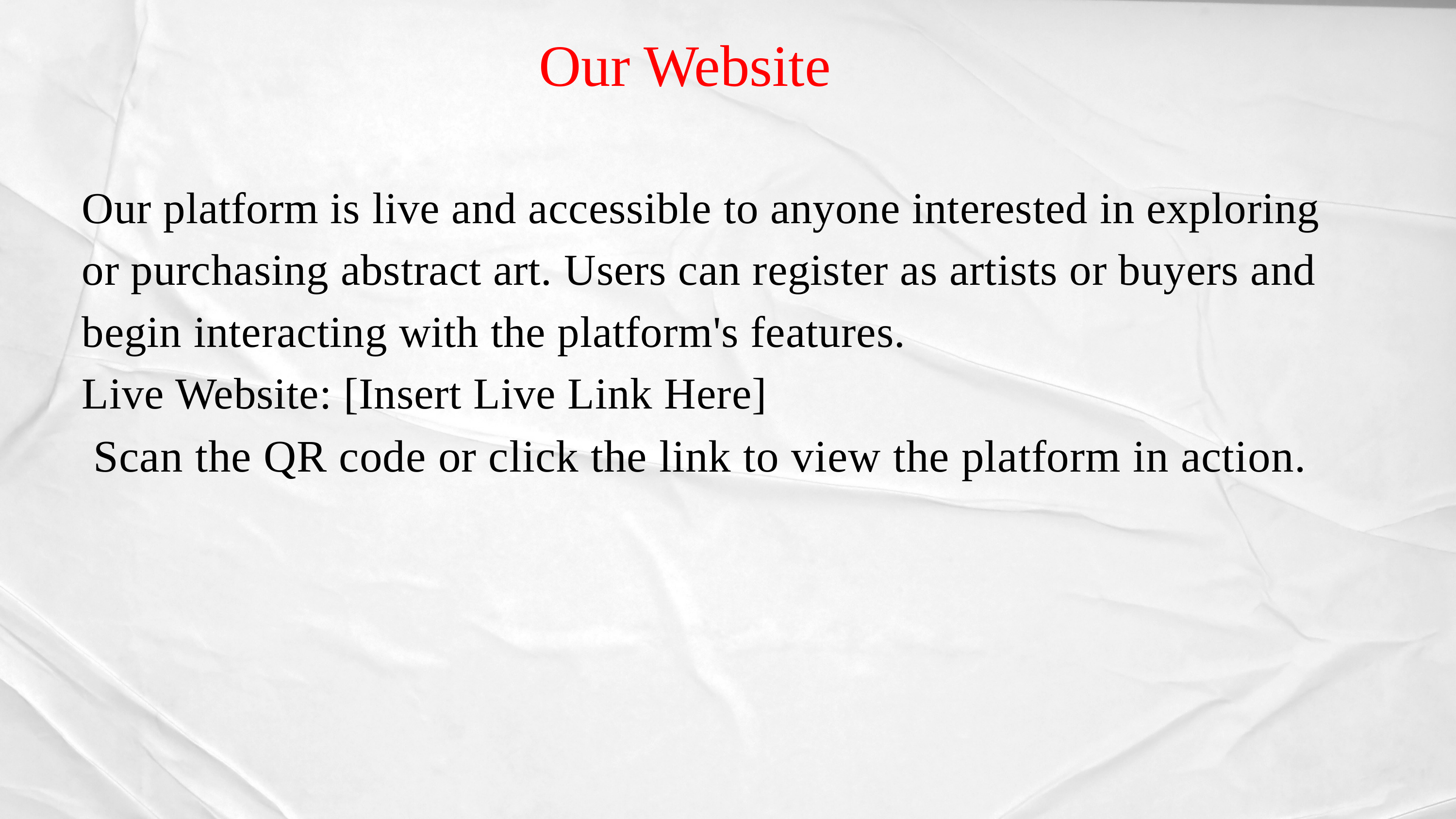

Our Website
Our platform is live and accessible to anyone interested in exploring or purchasing abstract art. Users can register as artists or buyers and begin interacting with the platform's features.
Live Website: [Insert Live Link Here]
 Scan the QR code or click the link to view the platform in action.